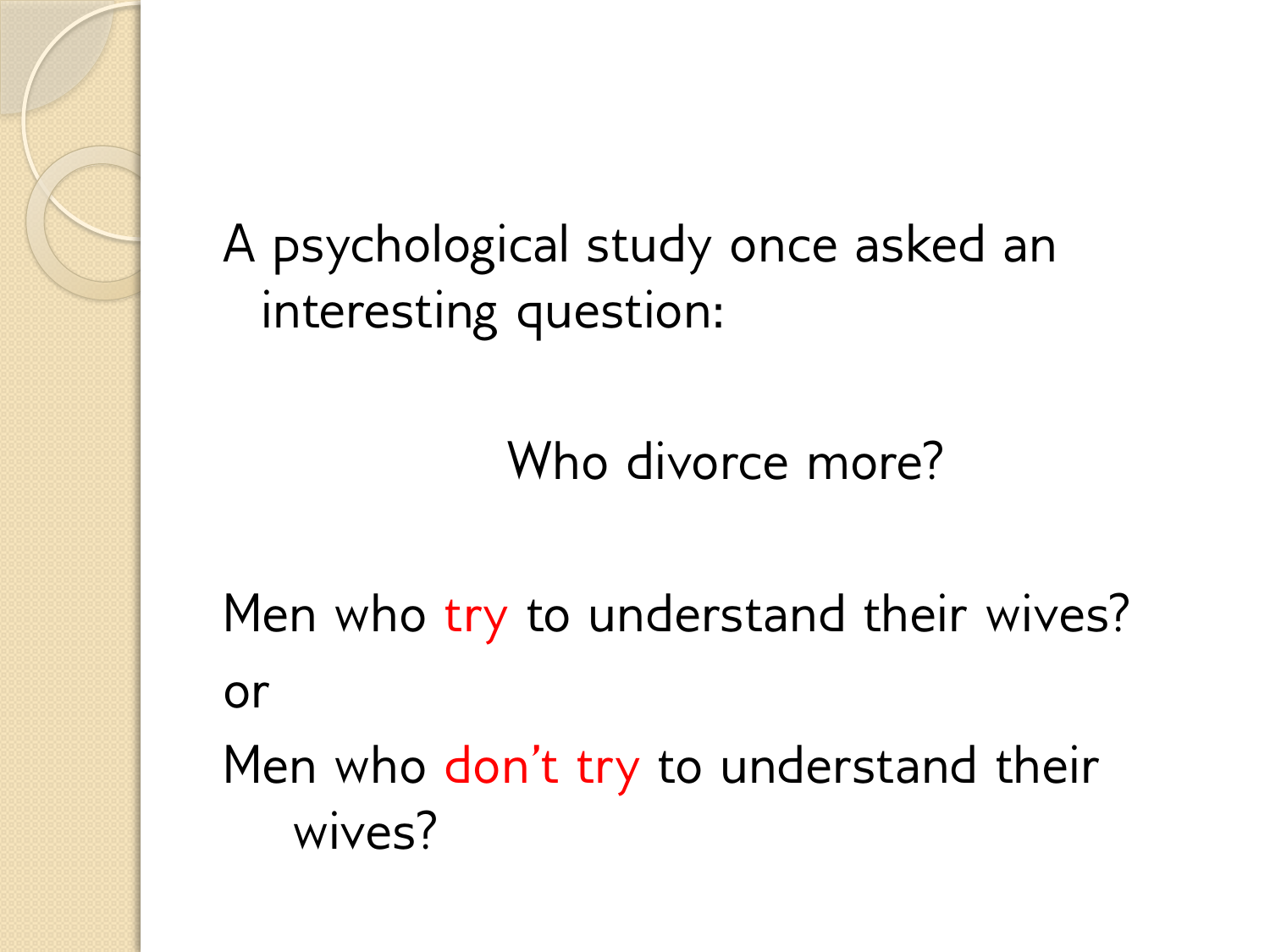

#
A psychological study once asked an interesting question:

Who divorce more?

Men who try to understand their wives?
or
Men who don’t try to understand their wives?